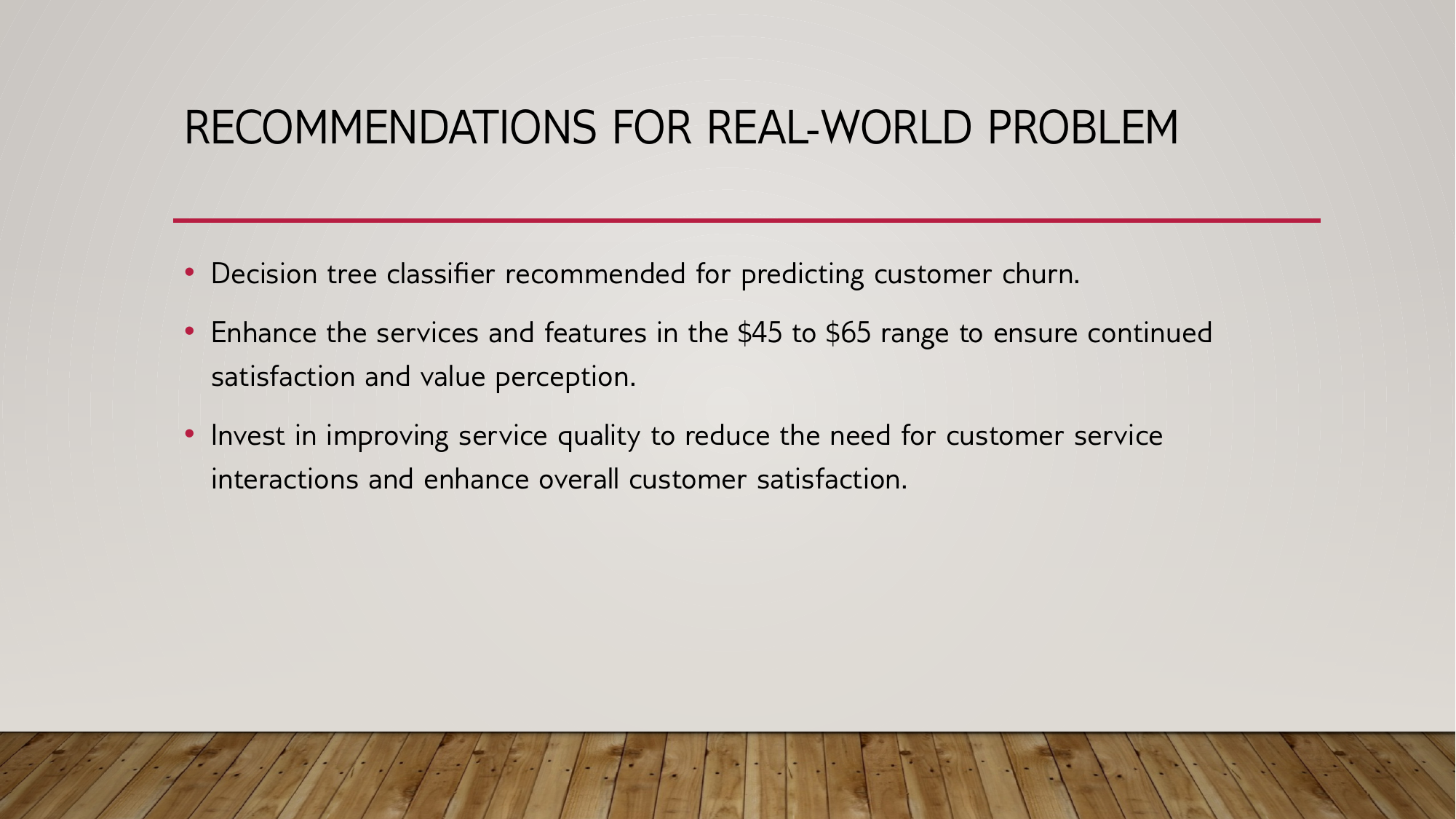

# recommendations for Real-World Problem
Decision tree classifier recommended for predicting customer churn.
Enhance the services and features in the $45 to $65 range to ensure continued satisfaction and value perception.
Invest in improving service quality to reduce the need for customer service interactions and enhance overall customer satisfaction.